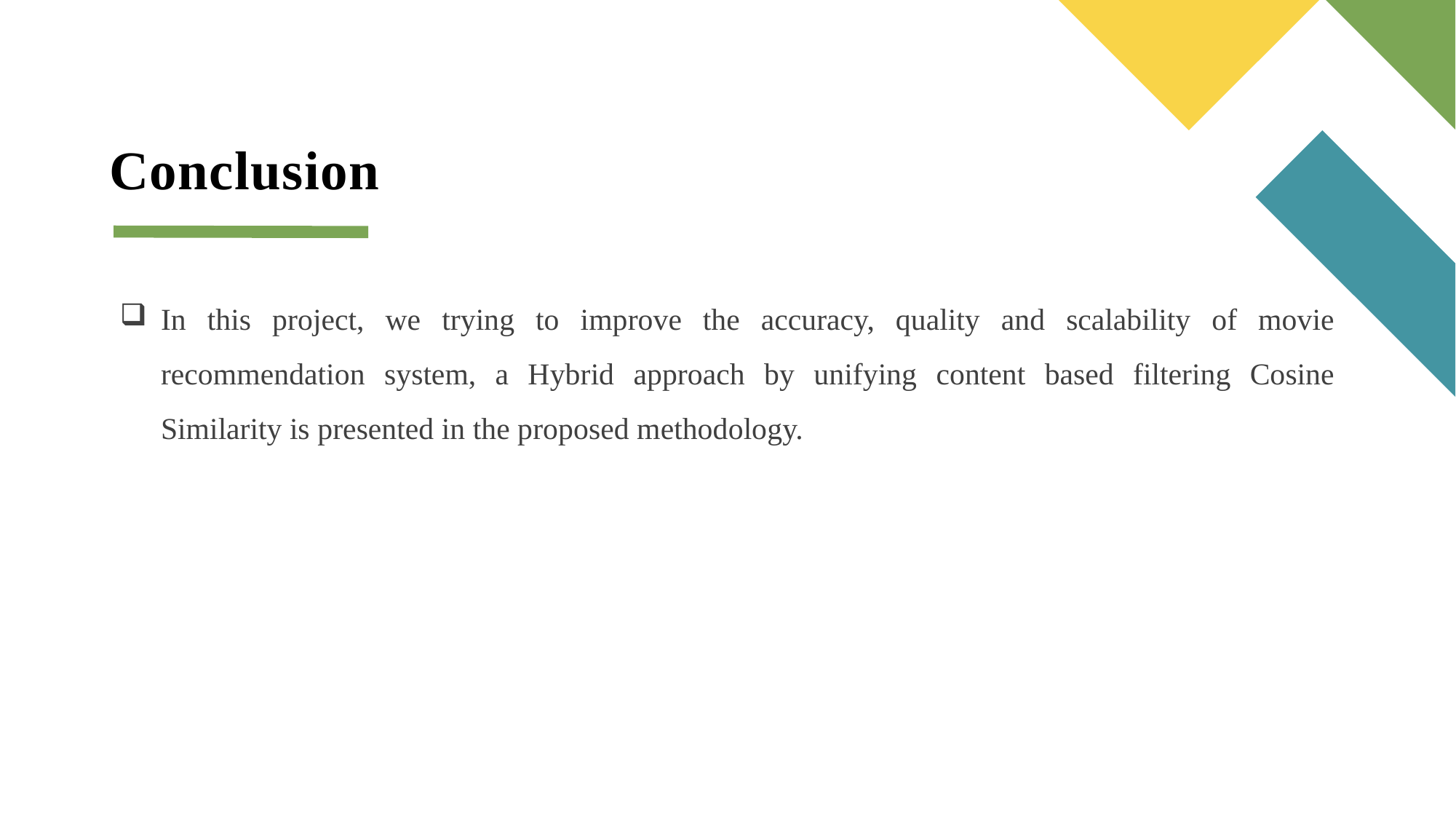

# Conclusion
In this project, we trying to improve the accuracy, quality and scalability of movie recommendation system, a Hybrid approach by unifying content based filtering Cosine Similarity is presented in the proposed methodology.